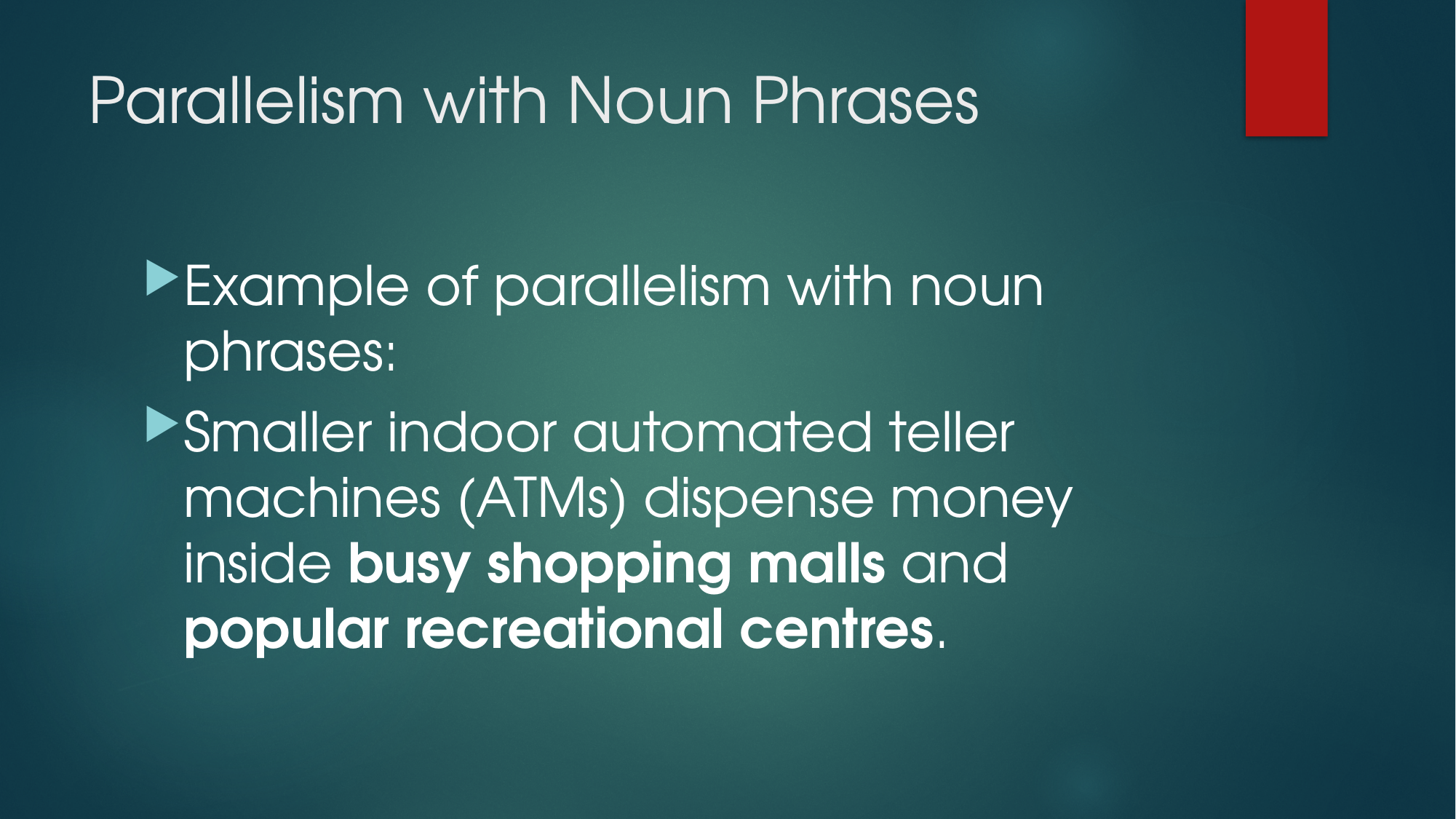

# Parallelism with Noun Phrases
Example of parallelism with noun phrases:
Smaller indoor automated teller machines (ATMs) dispense money inside busy shopping malls and popular recreational centres.